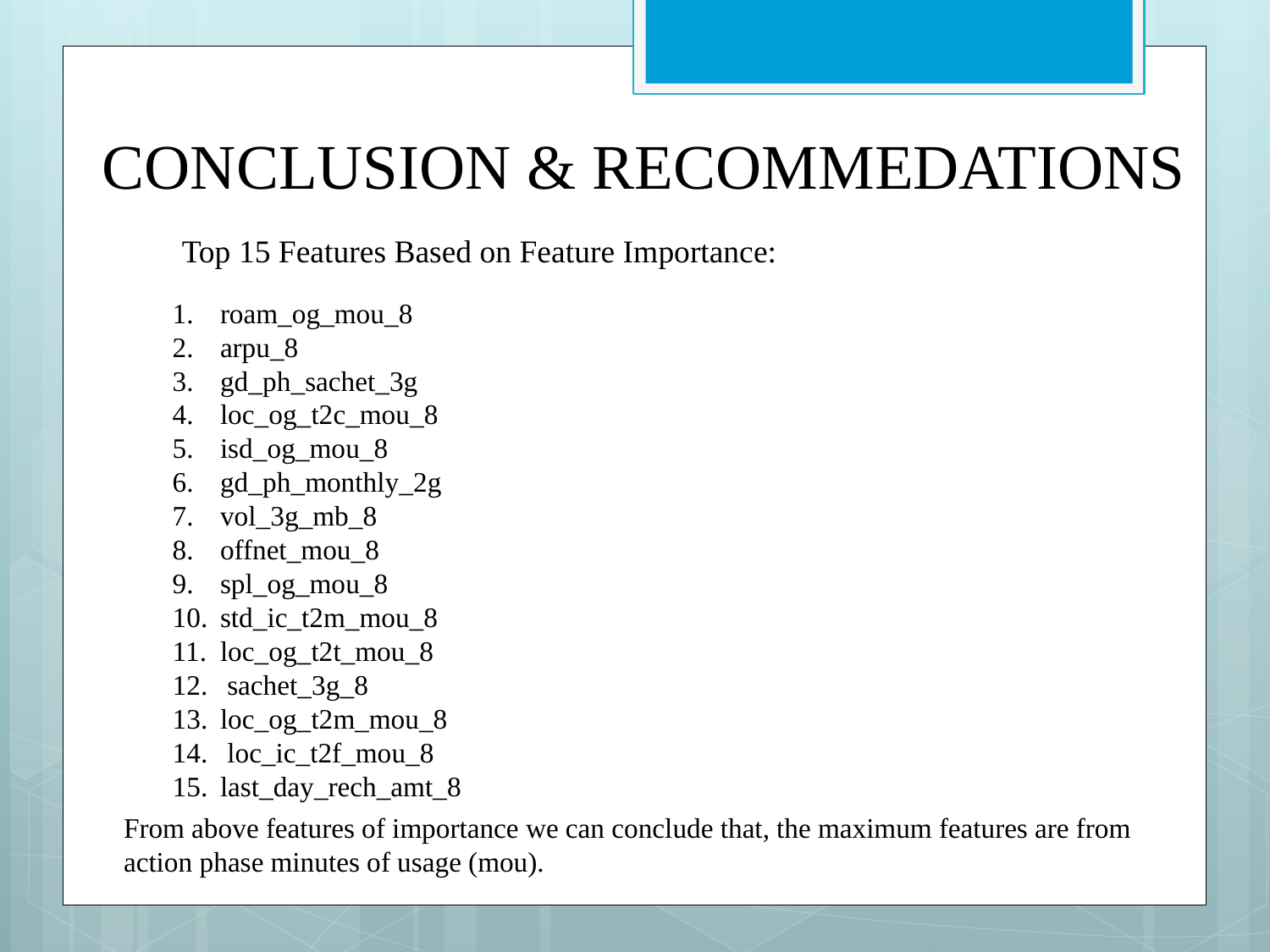

CONCLUSION & RECOMMEDATIONS
Top 15 Features Based on Feature Importance:
roam_og_mou_8
arpu_8
gd_ph_sachet_3g
loc_og_t2c_mou_8
isd_og_mou_8
gd_ph_monthly_2g
vol_3g_mb_8
offnet_mou_8
spl_og_mou_8
std_ic_t2m_mou_8
loc_og_t2t_mou_8
 sachet_3g_8
loc_og_t2m_mou_8
 loc_ic_t2f_mou_8
last_day_rech_amt_8
From above features of importance we can conclude that, the maximum features are from action phase minutes of usage (mou).